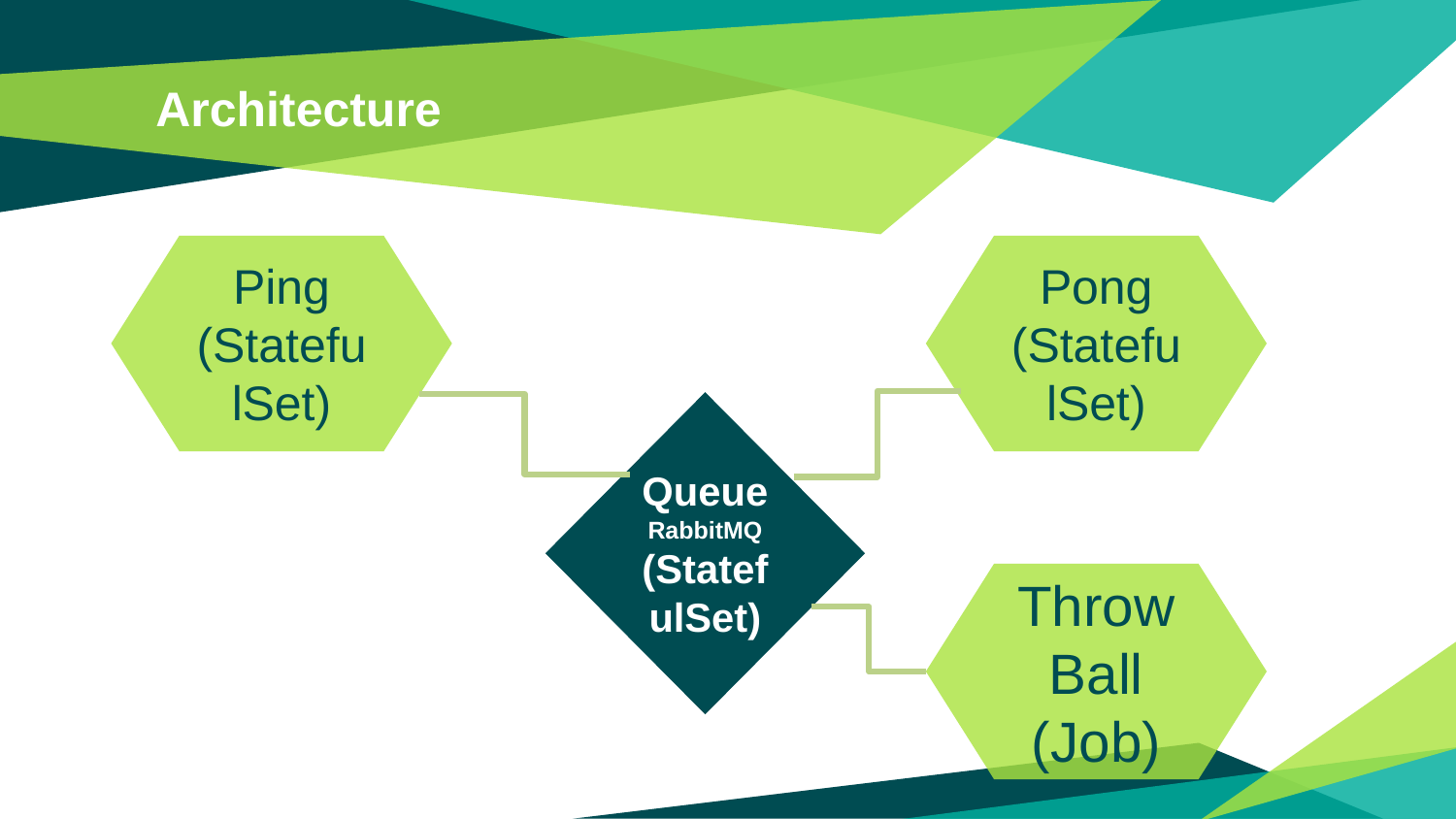

# Architecture
Pong
(StatefulSet)
Ping
(StatefulSet)
Queue
RabbitMQ
(StatefulSet)
Throw Ball
(Job)